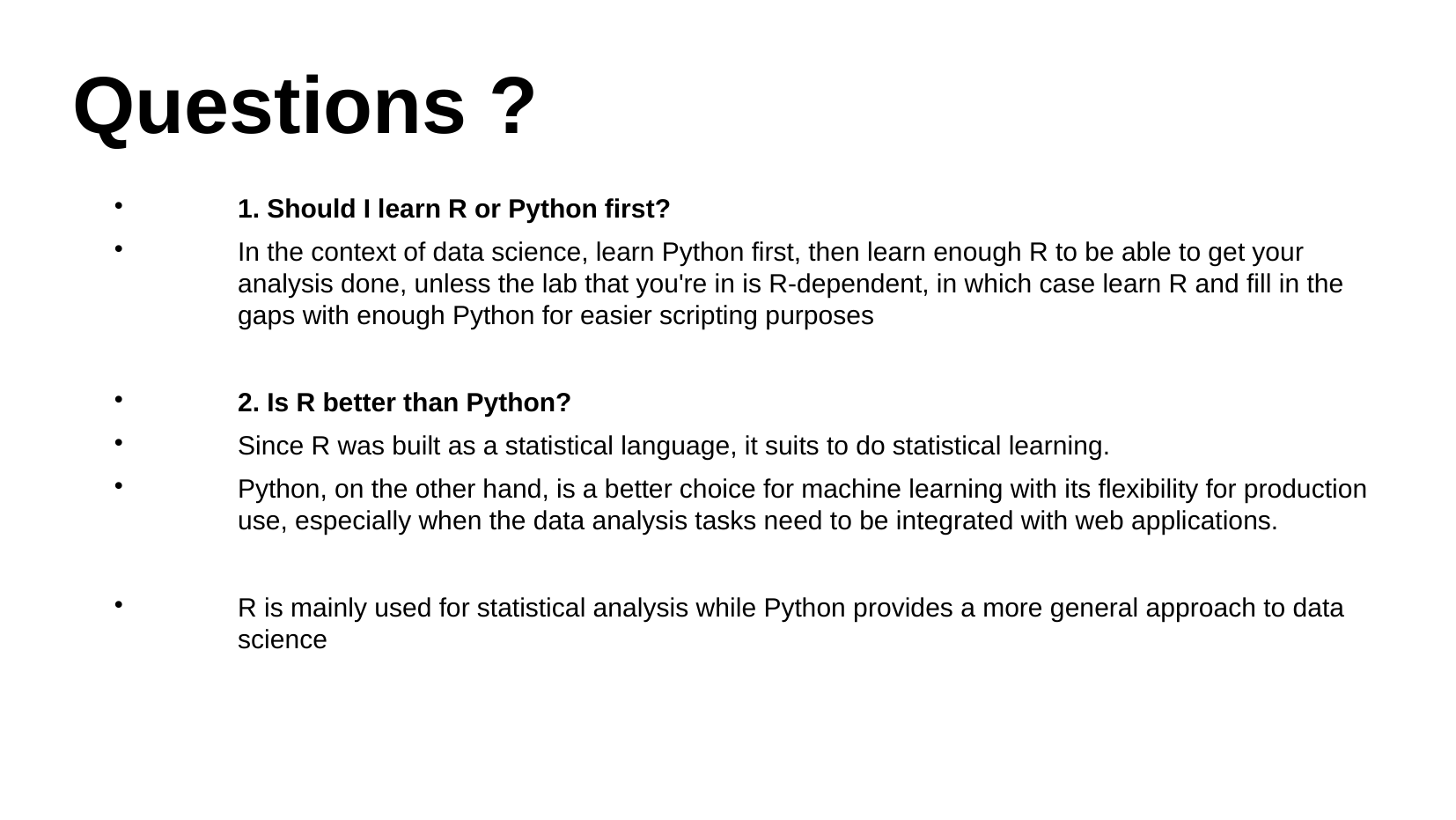

Questions ?
1. Should I learn R or Python first?
In the context of data science, learn Python first, then learn enough R to be able to get your analysis done, unless the lab that you're in is R-dependent, in which case learn R and fill in the gaps with enough Python for easier scripting purposes

2. Is R better than Python?
Since R was built as a statistical language, it suits to do statistical learning.
Python, on the other hand, is a better choice for machine learning with its flexibility for production use, especially when the data analysis tasks need to be integrated with web applications.

R is mainly used for statistical analysis while Python provides a more general approach to data science